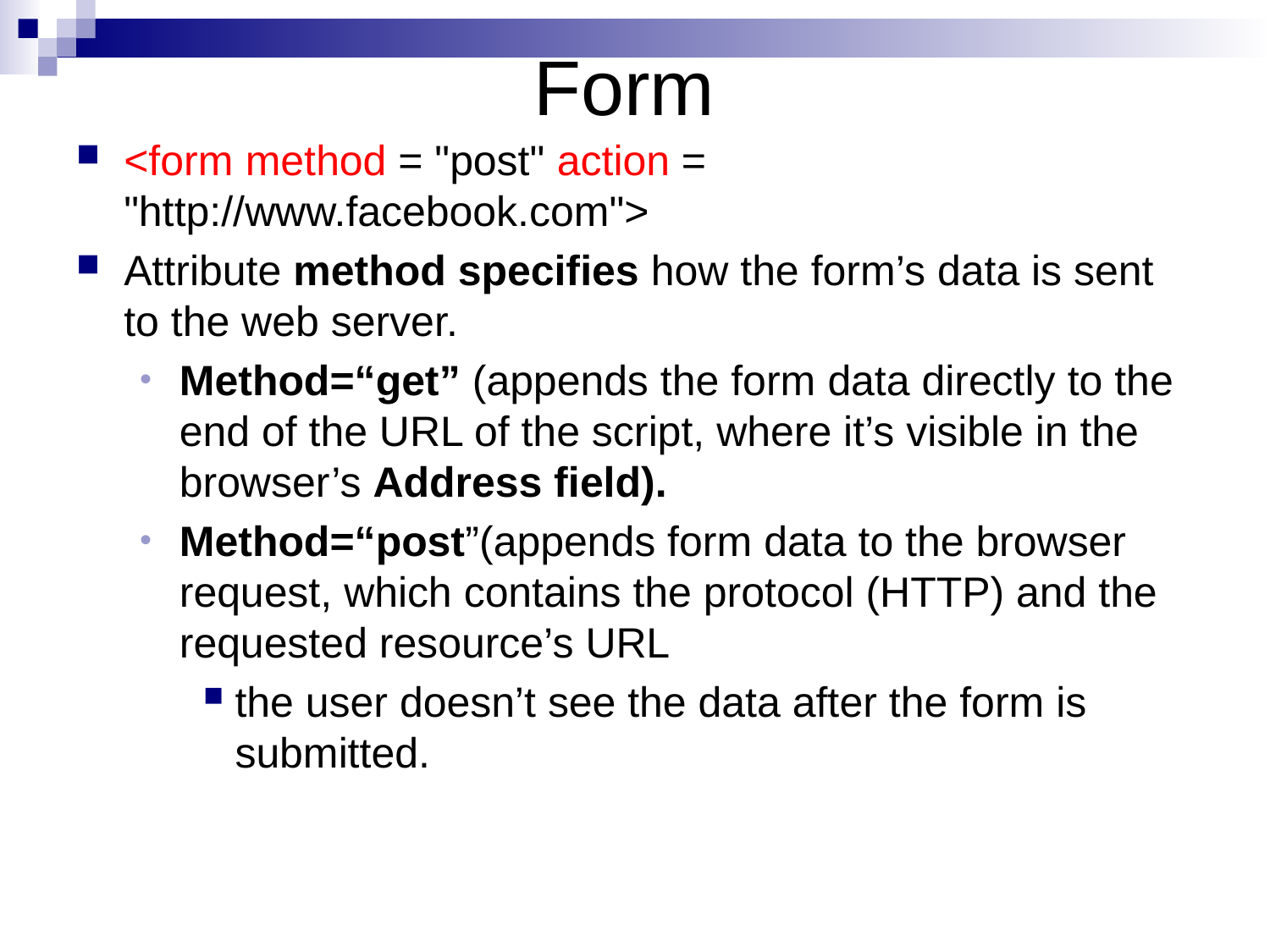

# Form
<form method = "post" action =  "http://www.facebook.com">
Attribute method specifies how the form’s data is sent to the web server.
Method=“get” (appends the form data directly to the end of the URL of the script, where it’s visible in the browser’s Address field).
Method=“post”(appends form data to the browser request, which contains the protocol (HTTP) and the requested resource’s URL
the user doesn’t see the data after the form is submitted.